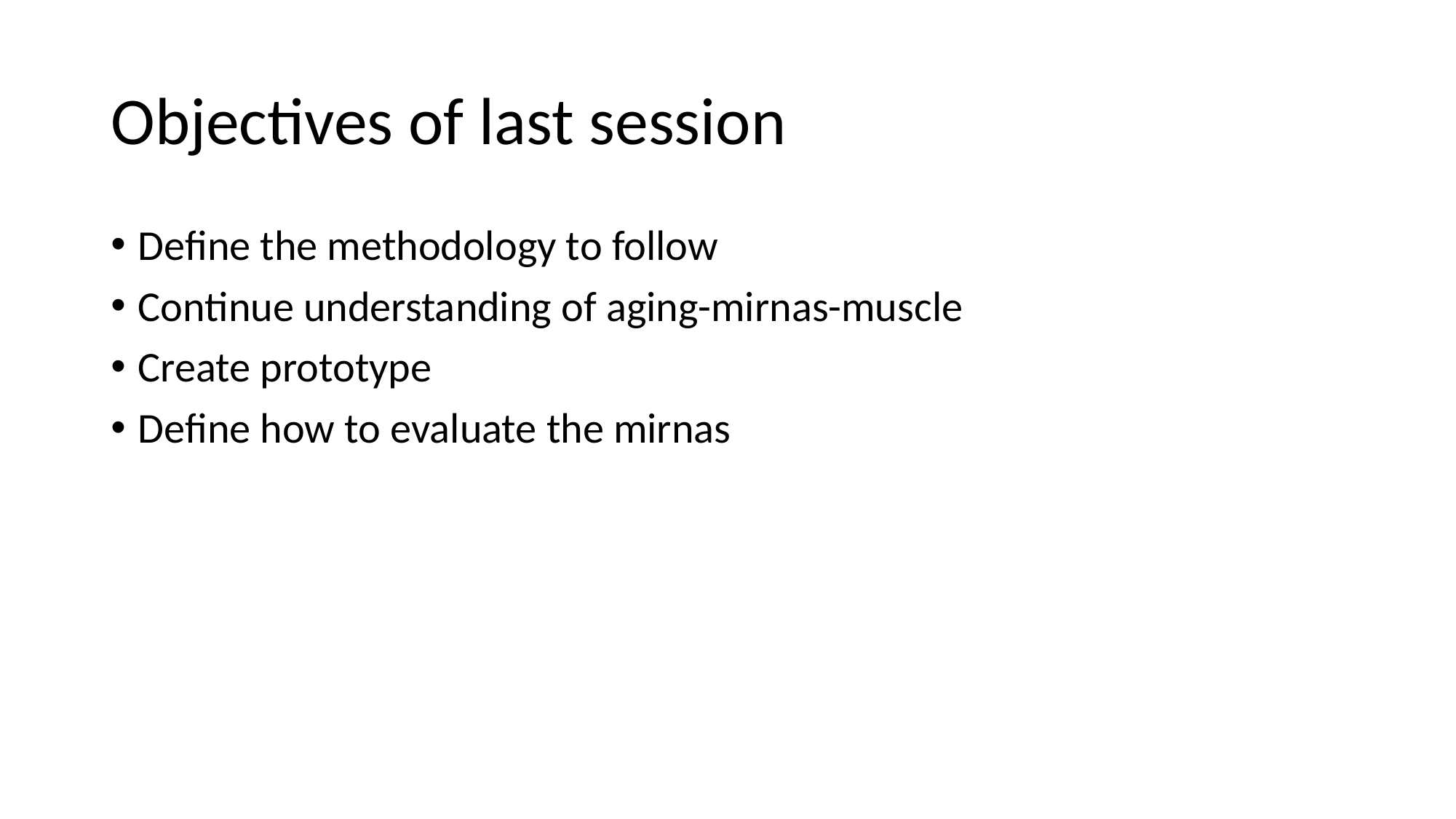

# Objectives of last session
Define the methodology to follow
Continue understanding of aging-mirnas-muscle
Create prototype
Define how to evaluate the mirnas